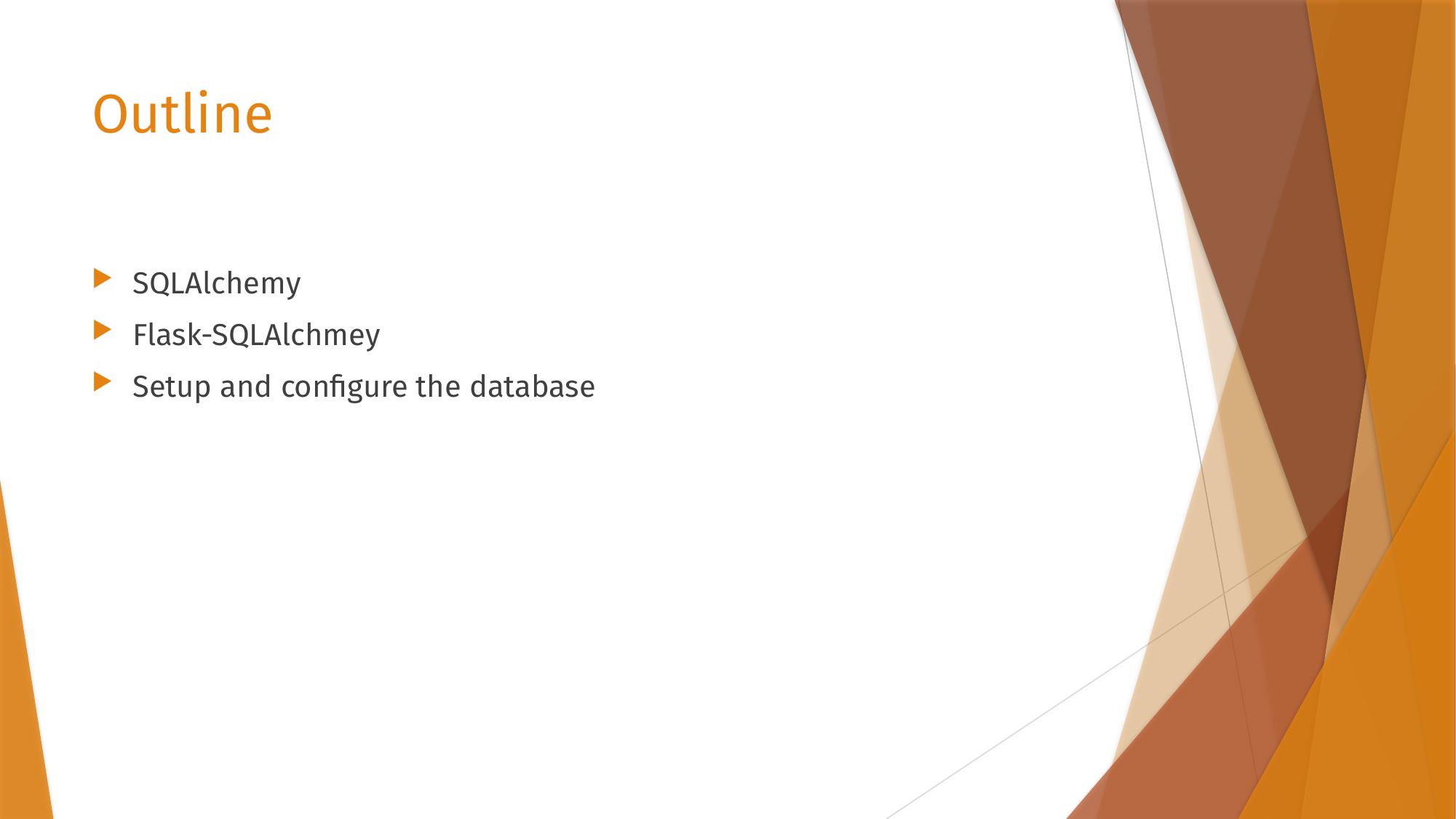

# Outline
SQLAlchemy
Flask-SQLAlchmey
Setup and configure the database